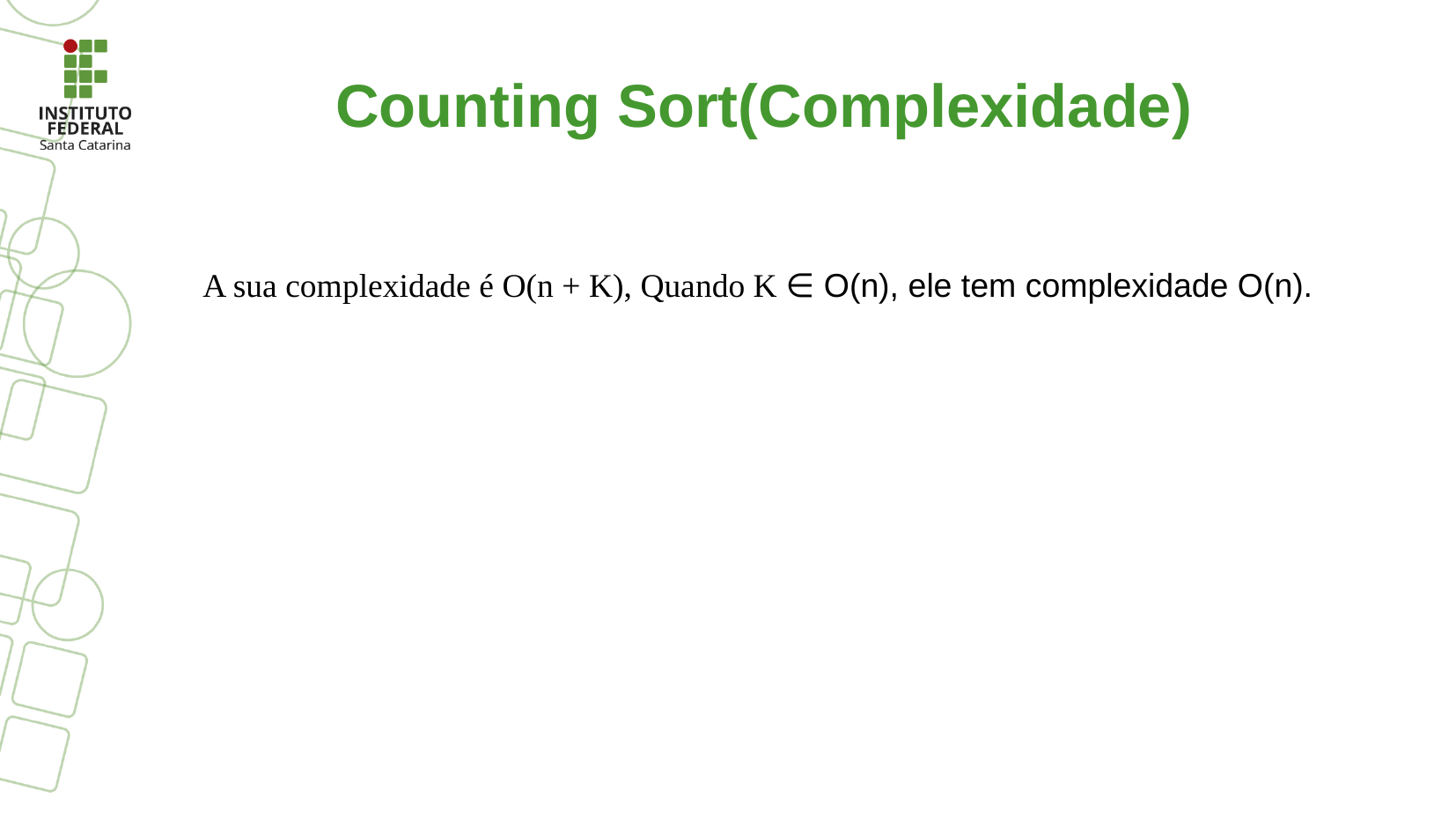

# Counting Sort(Complexidade)

A sua complexidade é O(n + K), Quando K ∈ O(n), ele tem complexidade O(n).